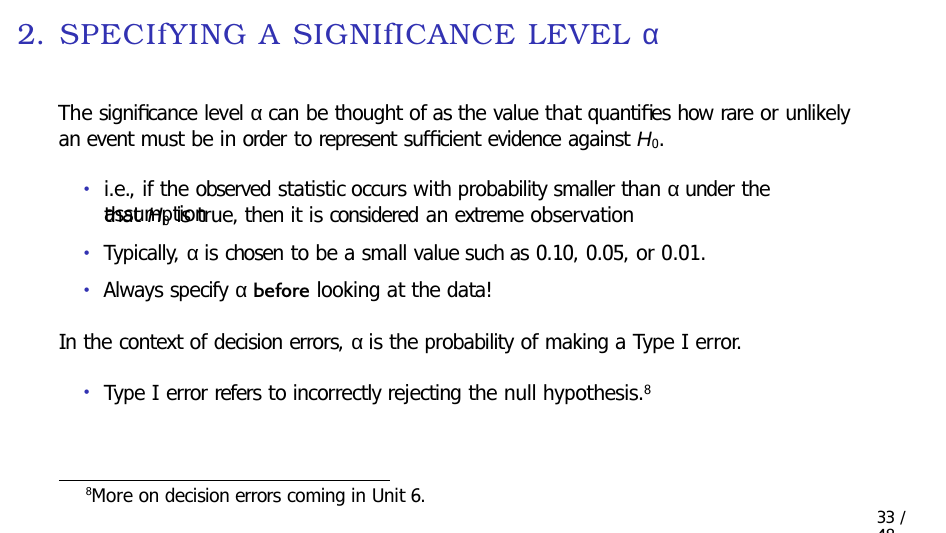

# 2. Specifying a significance level α
The significance level α can be thought of as the value that quantifies how rare or unlikely an event must be in order to represent sufficient evidence against H0.
i.e., if the observed statistic occurs with probability smaller than α under the assumption
that H0 is true, then it is considered an extreme observation
Typically, α is chosen to be a small value such as 0.10, 0.05, or 0.01.
Always specify α before looking at the data!

In the context of decision errors, α is the probability of making a Type I error.
Type I error refers to incorrectly rejecting the null hypothesis.8

8More on decision errors coming in Unit 6.
33 / 48